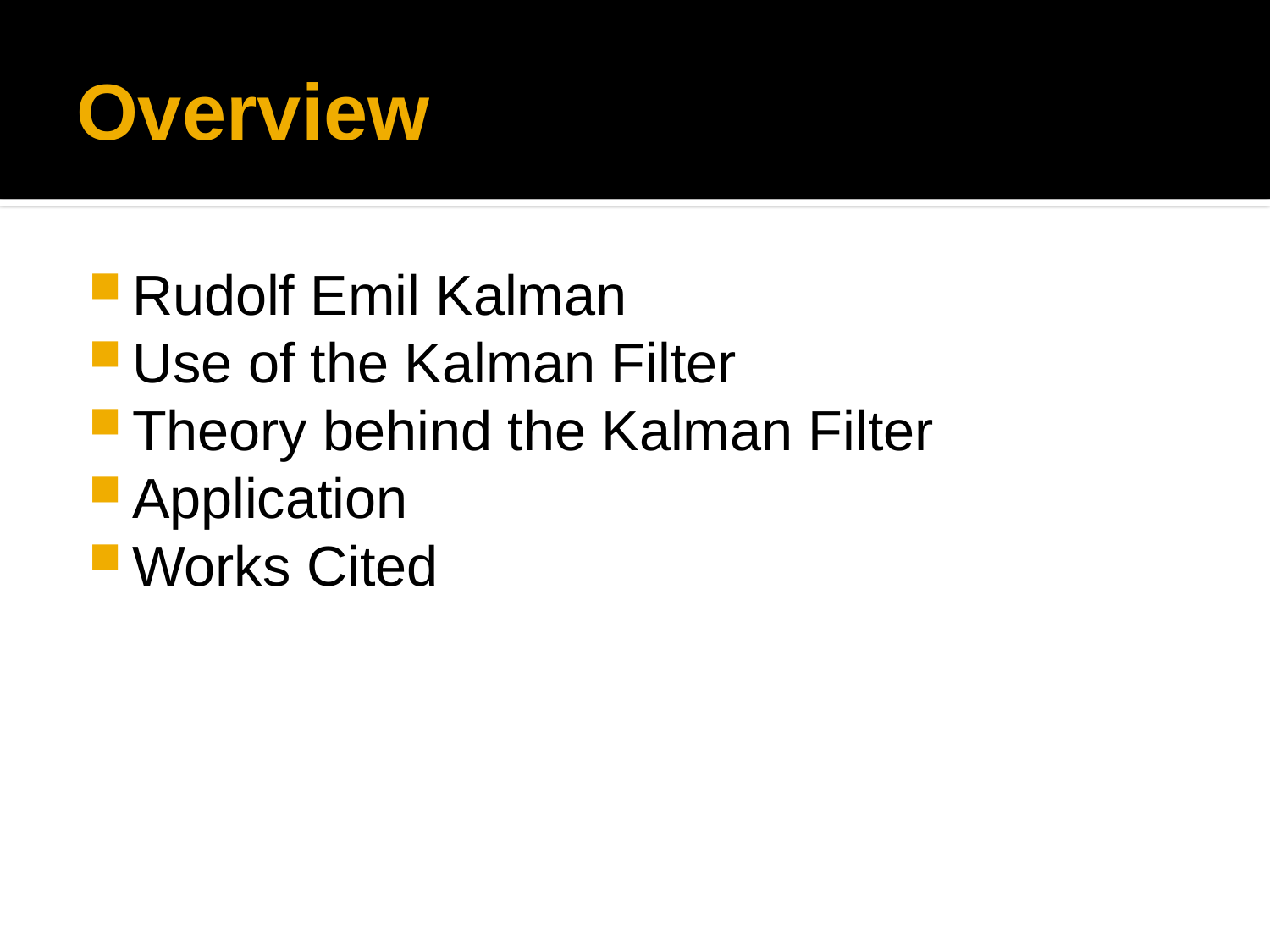

# Overview
Rudolf Emil Kalman
Use of the Kalman Filter
Theory behind the Kalman Filter
Application
Works Cited